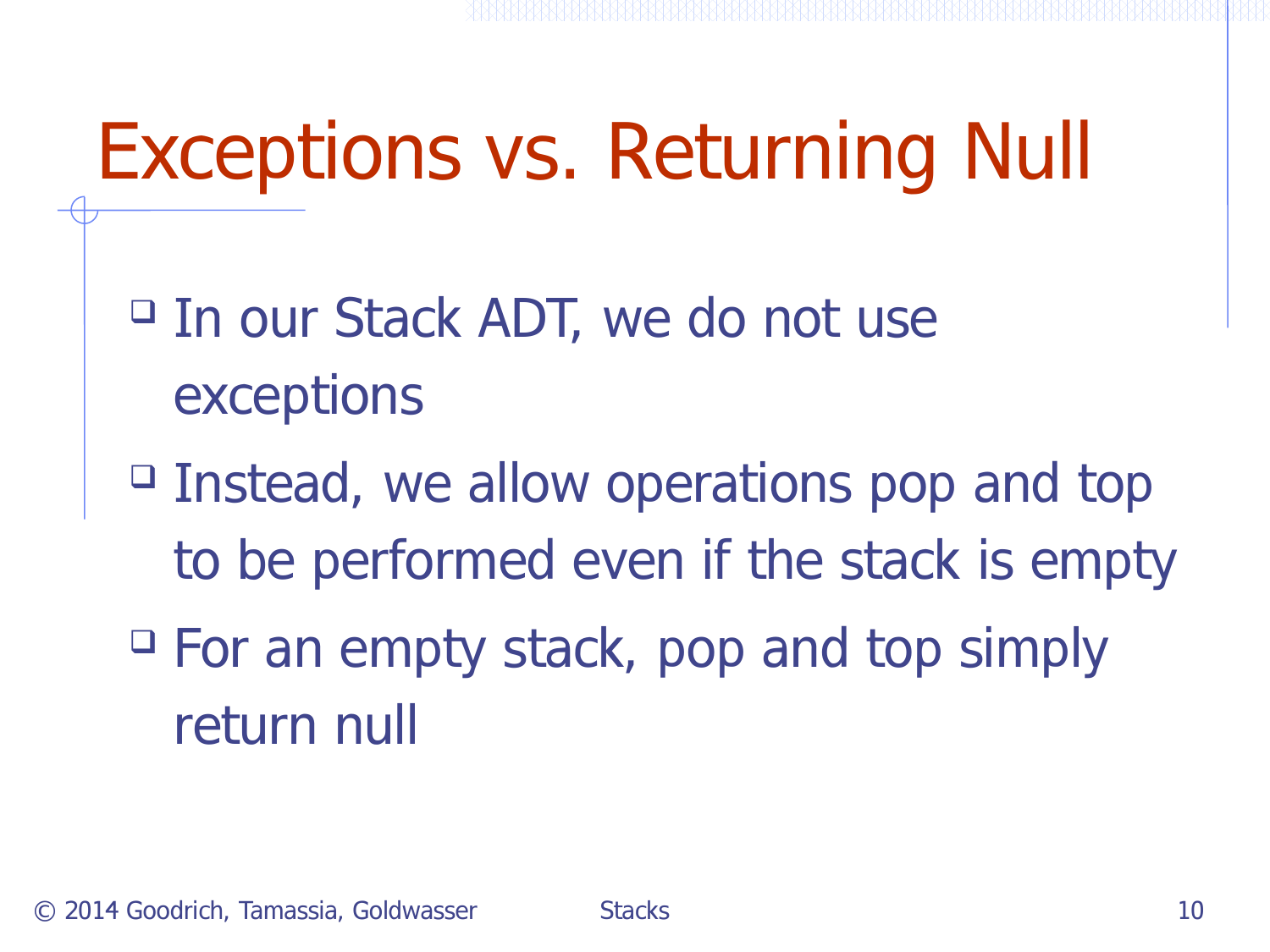

# Exceptions vs. Returning Null
In our Stack ADT, we do not use exceptions
Instead, we allow operations pop and top to be performed even if the stack is empty
For an empty stack, pop and top simply return null
© 2014 Goodrich, Tamassia, Goldwasser
Stacks
10